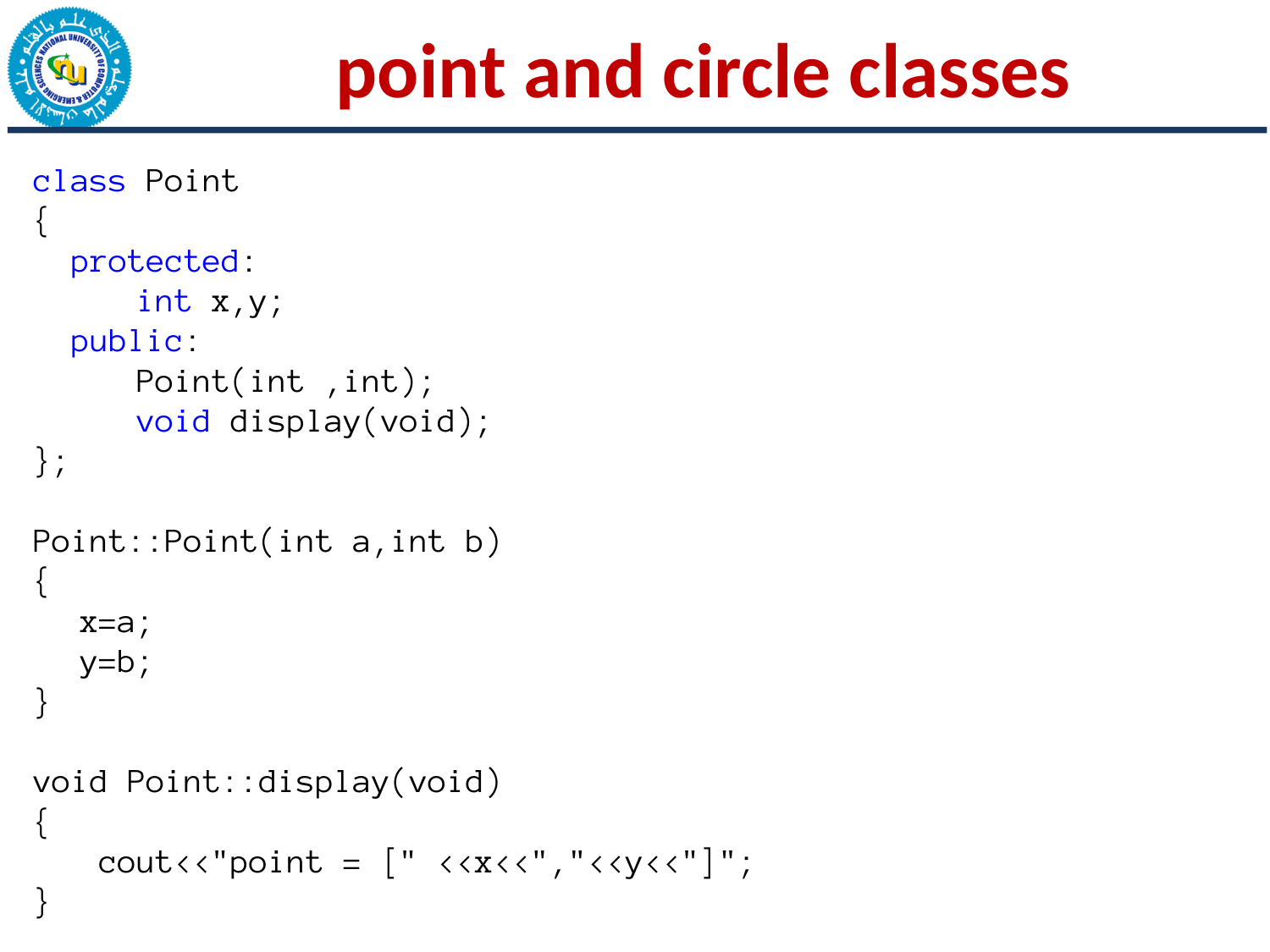

# point and circle classes

class Point
{
  protected:
	   int x,y;
  public:
	   Point(int ,int);
	   void display(void);
};

Point::Point(int a,int b)
{
	x=a;
	y=b;
}

void Point::display(void)
{
	 cout<<"point = [" <<x<<","<<y<<"]";
}